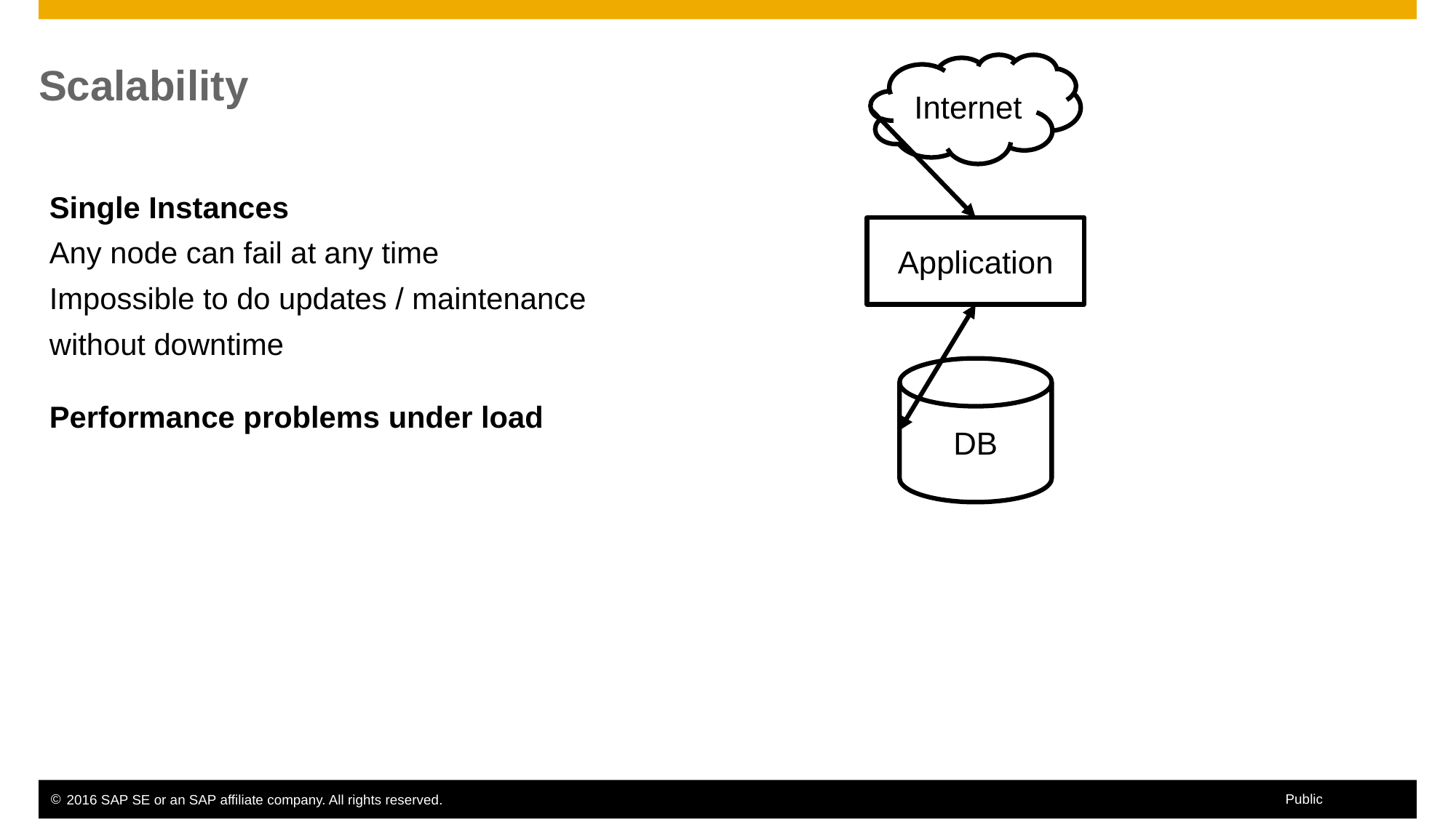

Scalability
Internet
Single Instances
Any node can fail at any time
Impossible to do updates / maintenance
without downtime
Performance problems under load
Application
DB